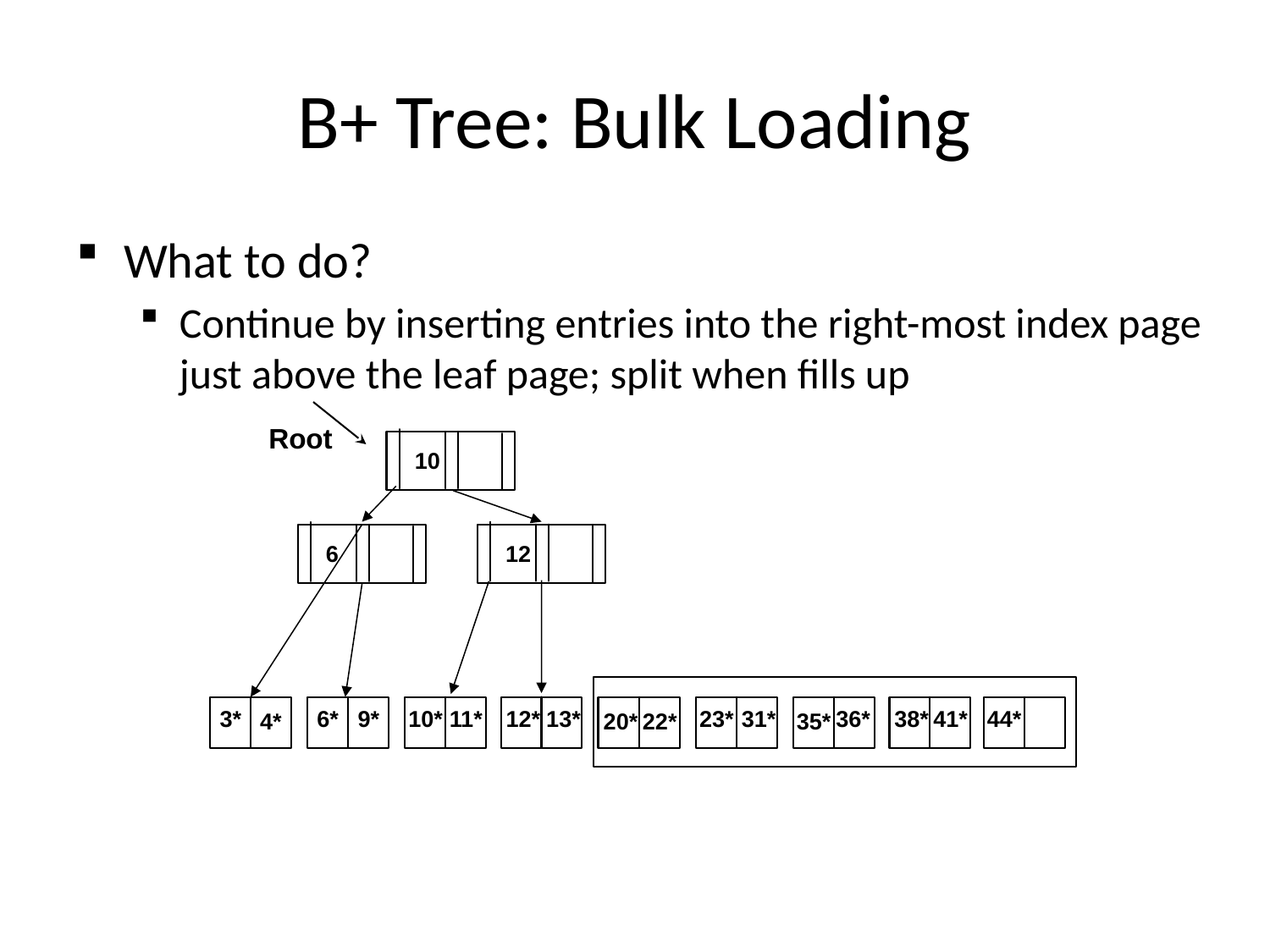

# B+ Tree: Bulk Loading
What to do?
Continue by inserting entries into the right-most index page just above the leaf page; split when fills up

Root

10

12
6

3*
6*
9*
10*
11*
12*
13*
23*
31*
36*
38*
41*
44*
4*
20*
22*
35*